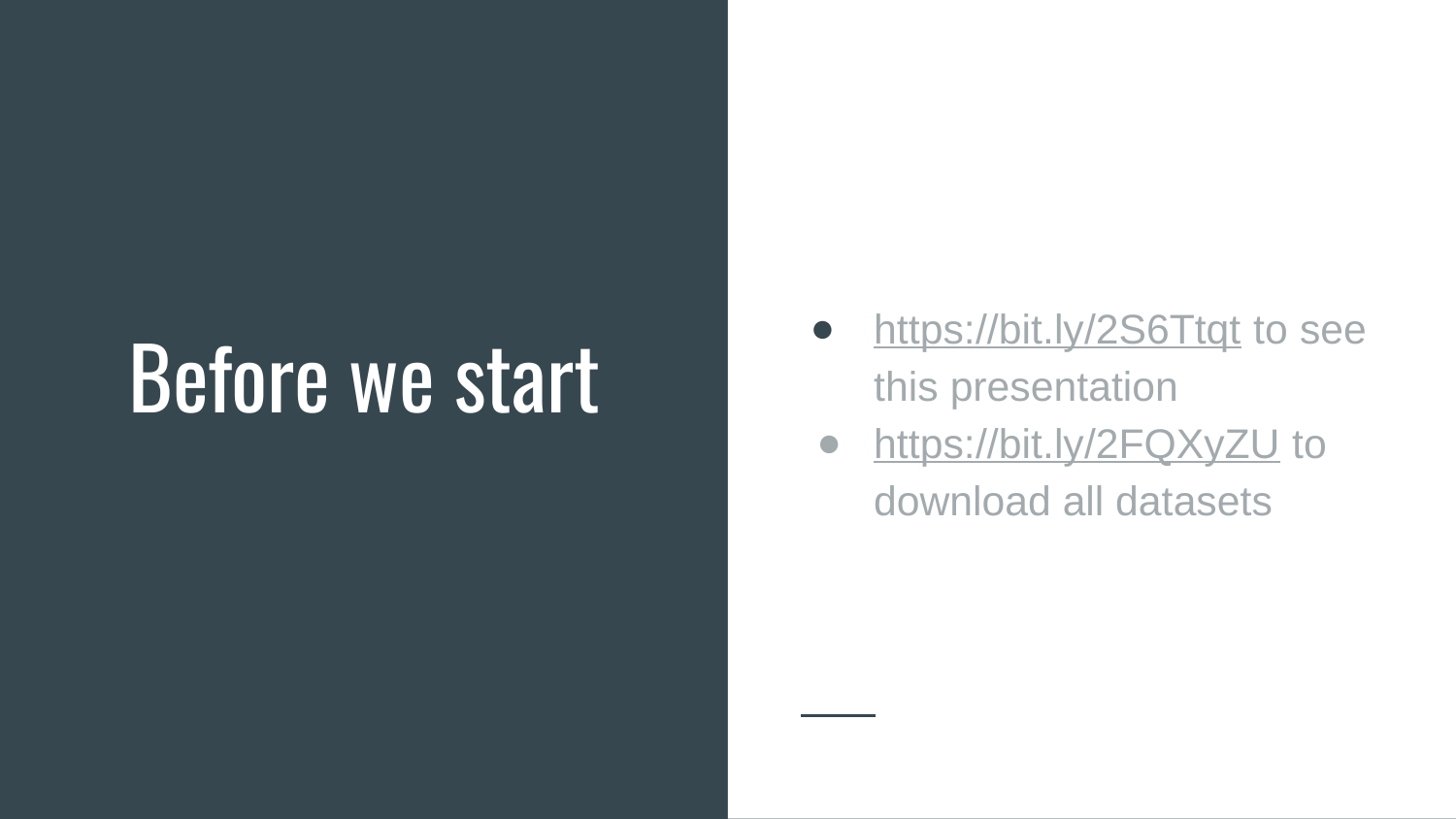

https://bit.ly/2S6Ttqt to see this presentation
https://bit.ly/2FQXyZU to download all datasets
# Before we start